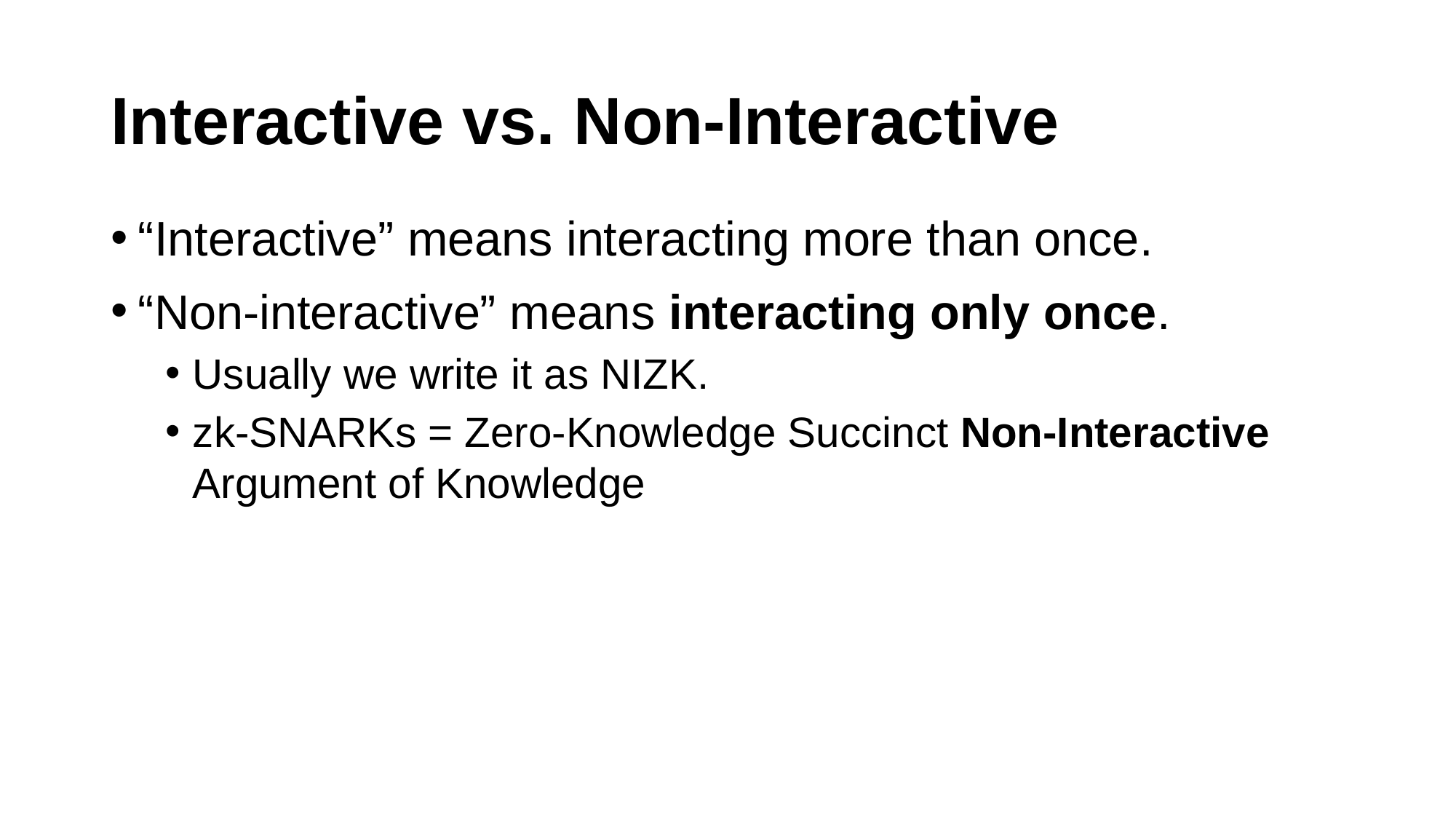

# Interactive vs. Non-Interactive
“Interactive” means interacting more than once.
“Non-interactive” means interacting only once.
Usually we write it as NIZK.
zk-SNARKs = Zero-Knowledge Succinct Non-Interactive Argument of Knowledge